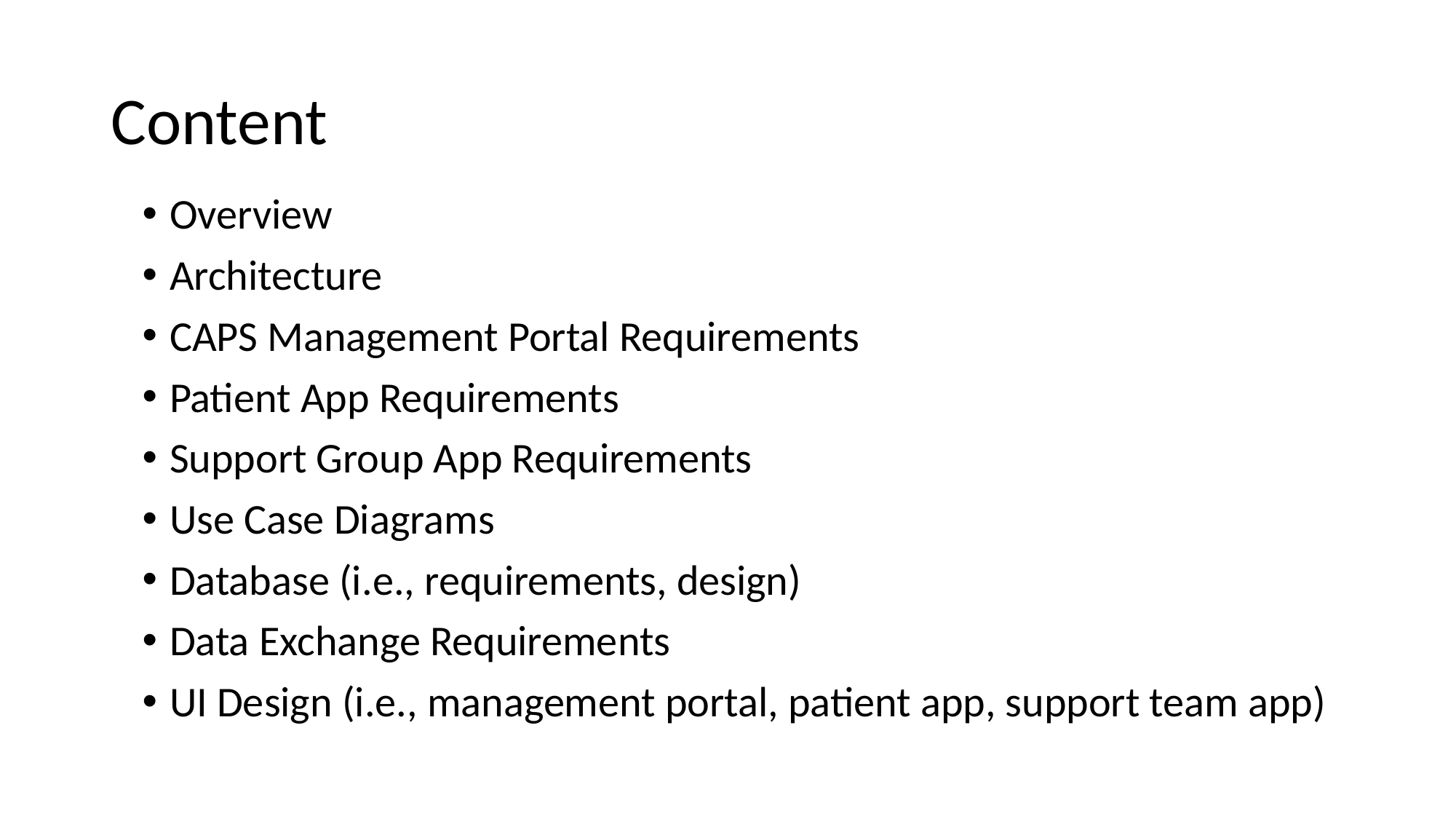

# Content
Overview
Architecture
CAPS Management Portal Requirements
Patient App Requirements
Support Group App Requirements
Use Case Diagrams
Database (i.e., requirements, design)
Data Exchange Requirements
UI Design (i.e., management portal, patient app, support team app)